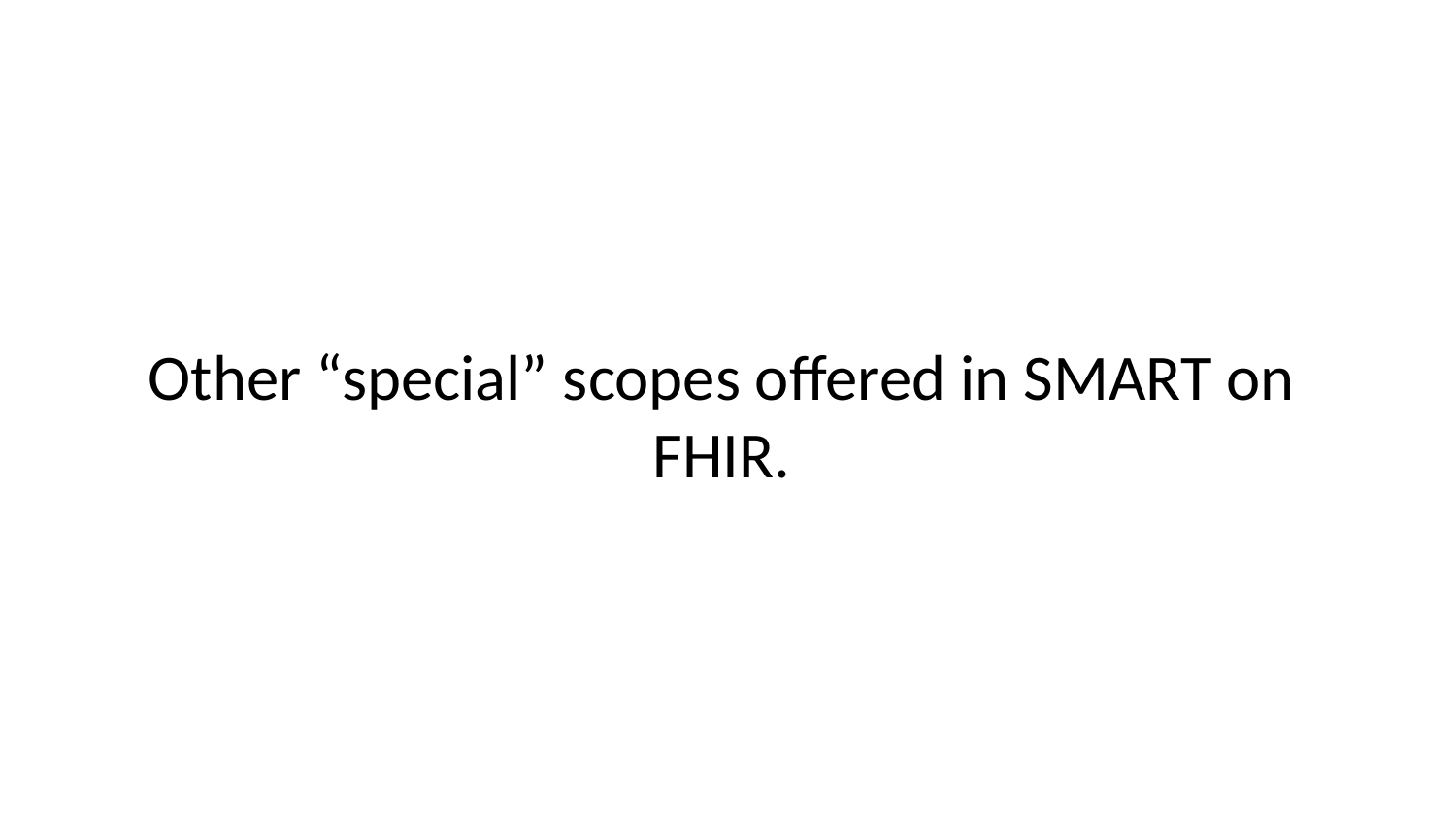

Other “special” scopes offered in SMART on FHIR.